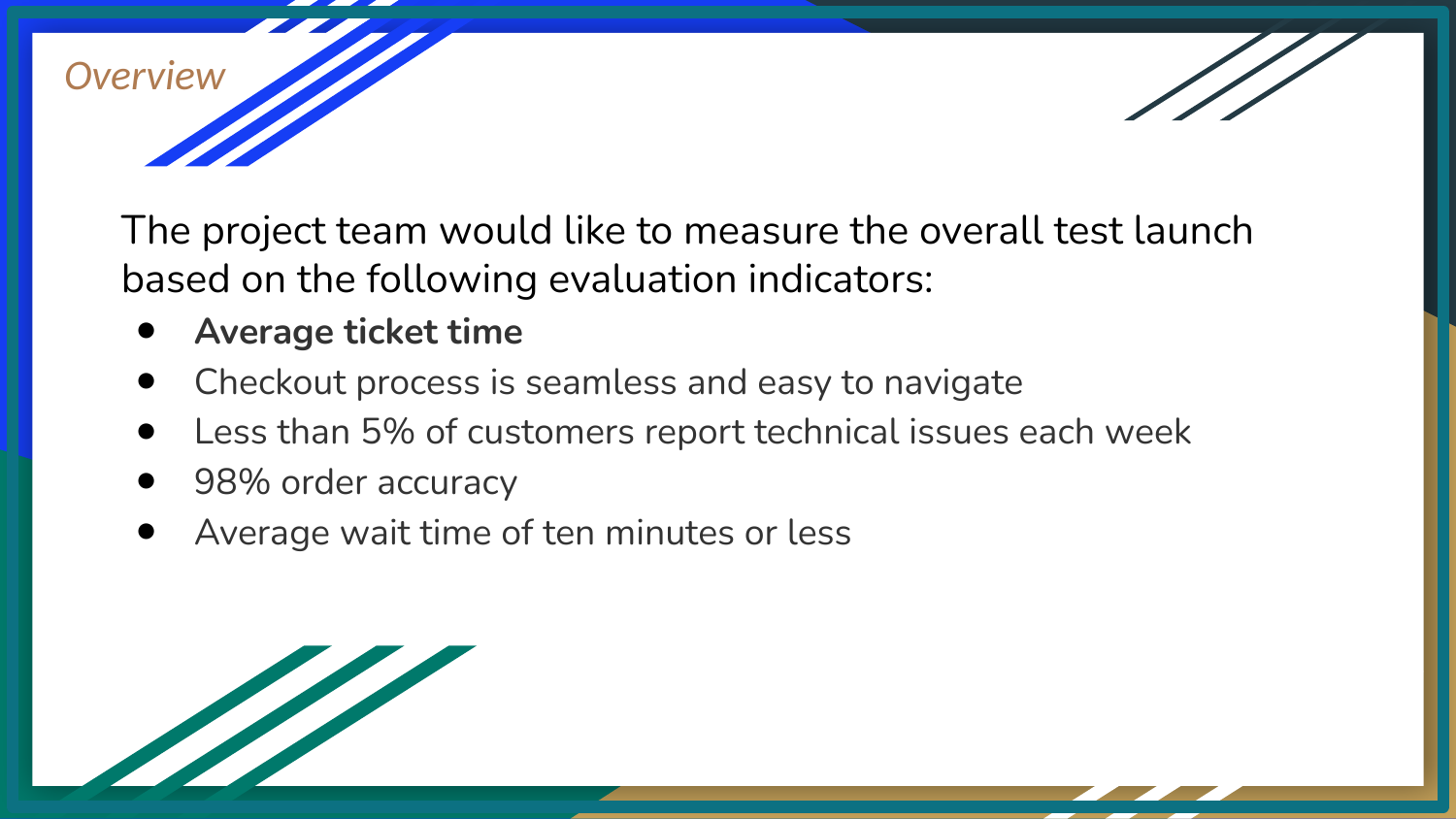

Overview
The project team would like to measure the overall test launch based on the following evaluation indicators:
Average ticket time
Checkout process is seamless and easy to navigate
Less than 5% of customers report technical issues each week
98% order accuracy
Average wait time of ten minutes or less